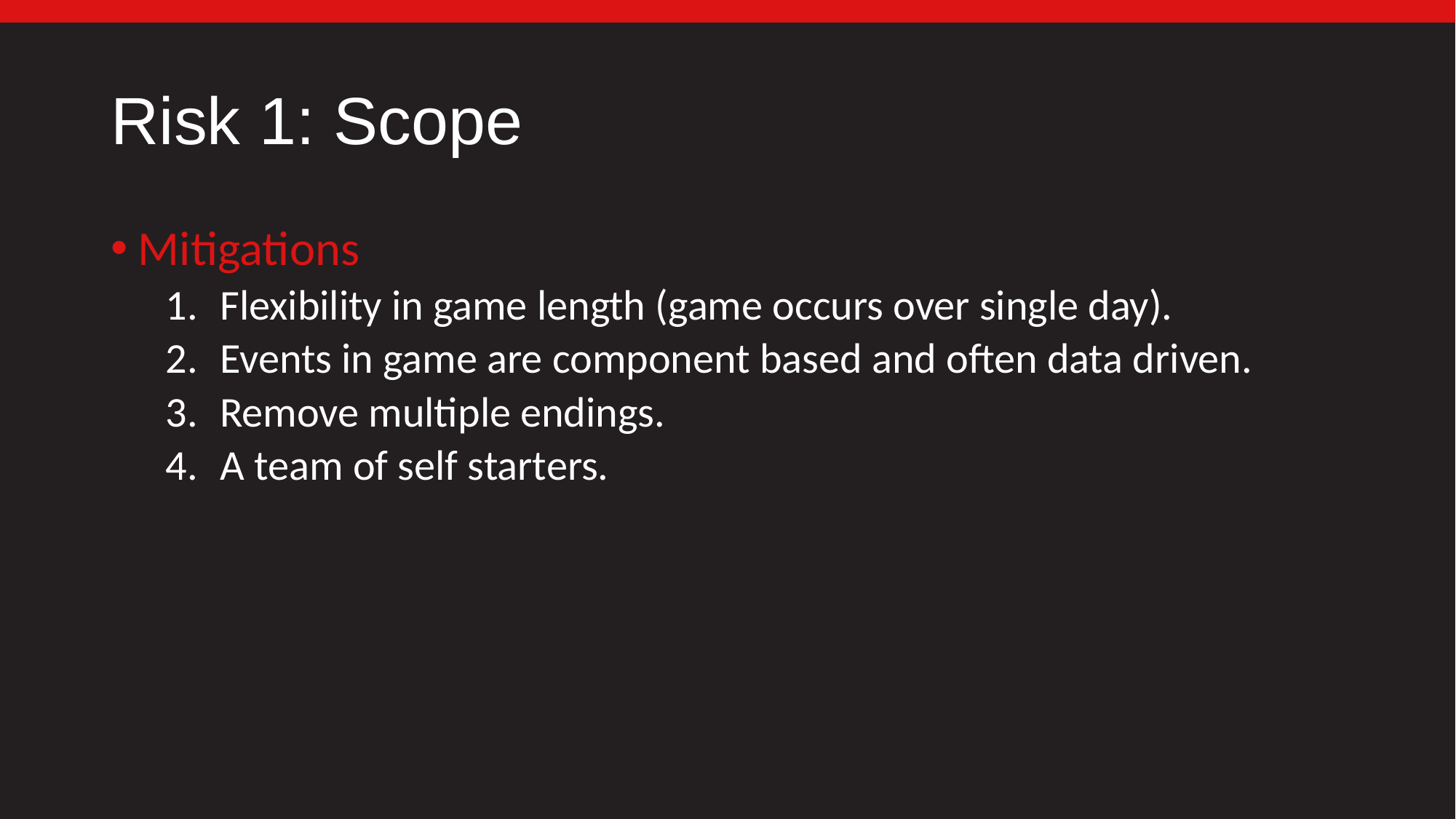

# Risk 1: Scope
Mitigations
Flexibility in game length (game occurs over single day).
Events in game are component based and often data driven.
Remove multiple endings.
A team of self starters.